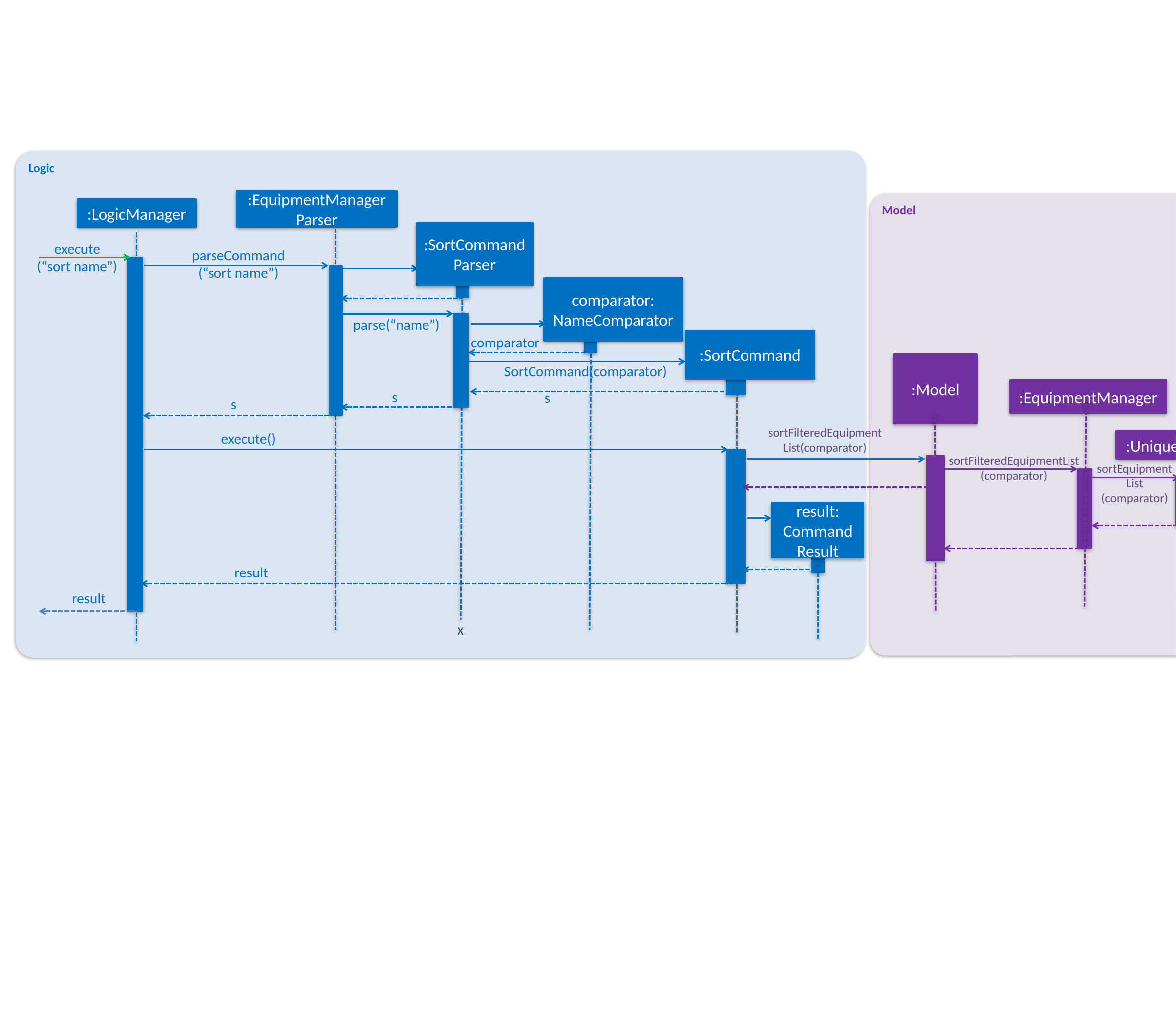

Logic
:EquipmentManagerParser
Model
:LogicManager
:SortCommandParser
execute
(“sort name”)
parseCommand
(“sort name”)

comparator: NameComparator

parse(“name”)

:SortCommand
comparator
:Model
SortCommand(comparator)

:EquipmentManager
s
s
s
sortFilteredEquipment
List(comparator)
execute()
:UniqueEquipmentList

sortFilteredEquipmentList(comparator)

sortEquipmentList
(comparator)

result: Command Result

result
result
X